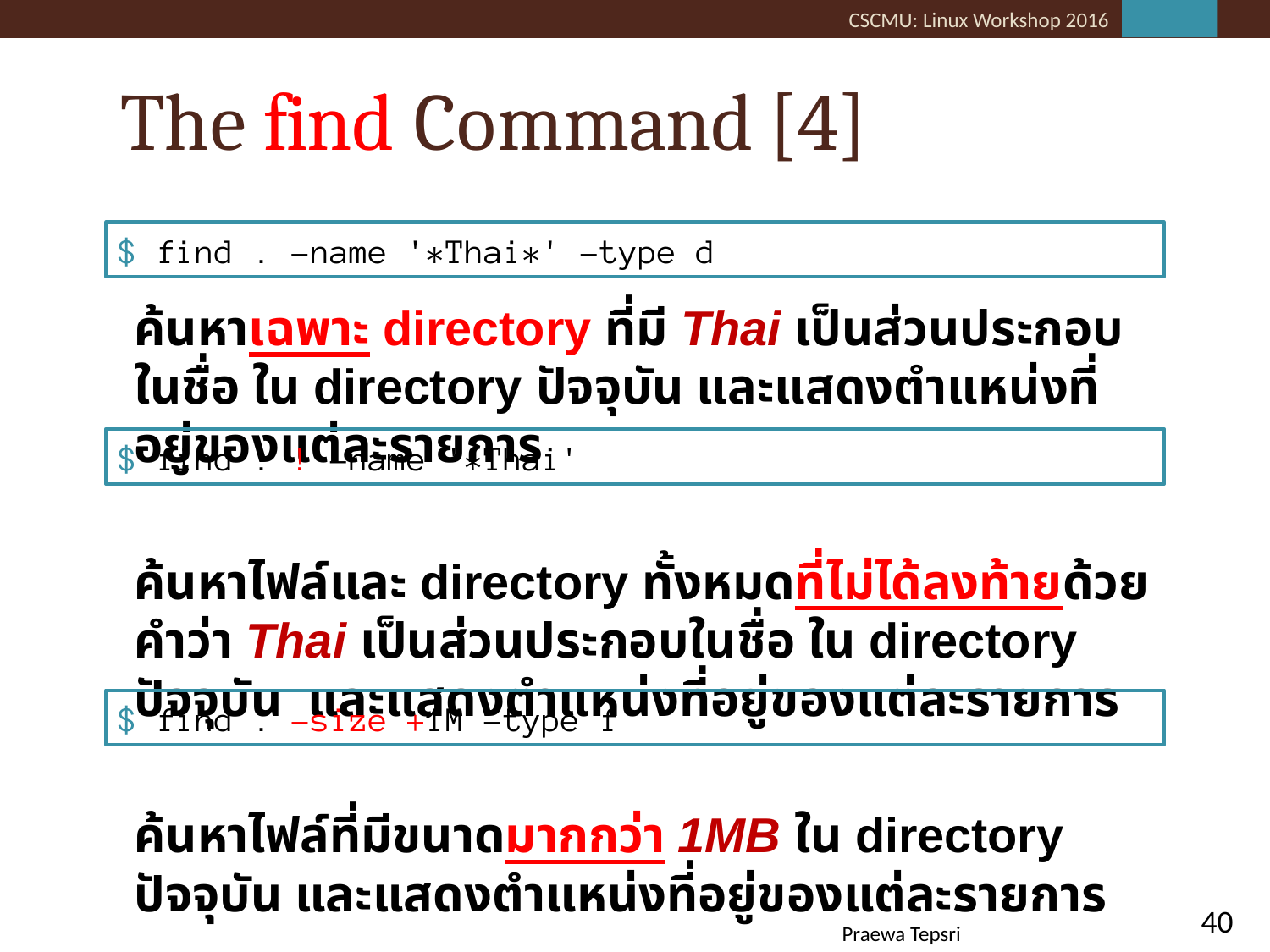

# The find Command [4]

ค้นหาเฉพาะ directory ที่มี Thai เป็นส่วนประกอบในชื่อ ใน directory ปัจจุบัน และแสดงตำแหน่งที่อยู่ของแต่ละรายการ

ค้นหาไฟล์และ directory ทั้งหมดที่ไม่ได้ลงท้ายด้วยคำว่า Thai เป็นส่วนประกอบในชื่อ ใน directory ปัจจุบัน  และแสดงตำแหน่งที่อยู่ของแต่ละรายการ

ค้นหาไฟล์ที่มีขนาดมากกว่า 1MB ใน directory ปัจจุบัน และแสดงตำแหน่งที่อยู่ของแต่ละรายการ
$ find . -name '*Thai*' -type d
$ find . ! -name '*Thai'
$ find . -size +1M -type f
40
Praewa Tepsri